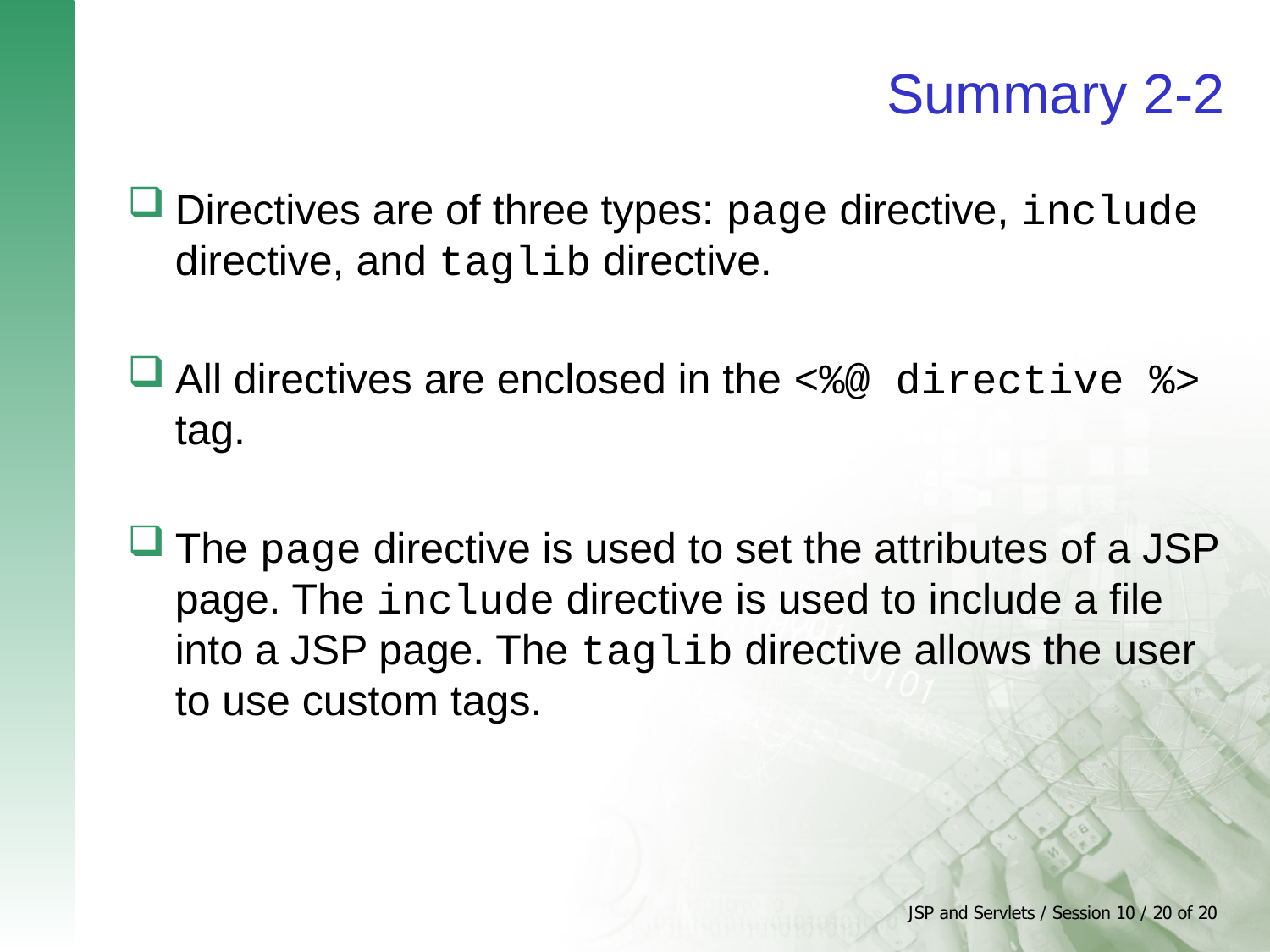

# Summary 2-2
Directives are of three types: page directive, include directive, and taglib directive.

All directives are enclosed in the <%@ directive %> tag.

The page directive is used to set the attributes of a JSP page. The include directive is used to include a file into a JSP page. The taglib directive allows the user to use custom tags.